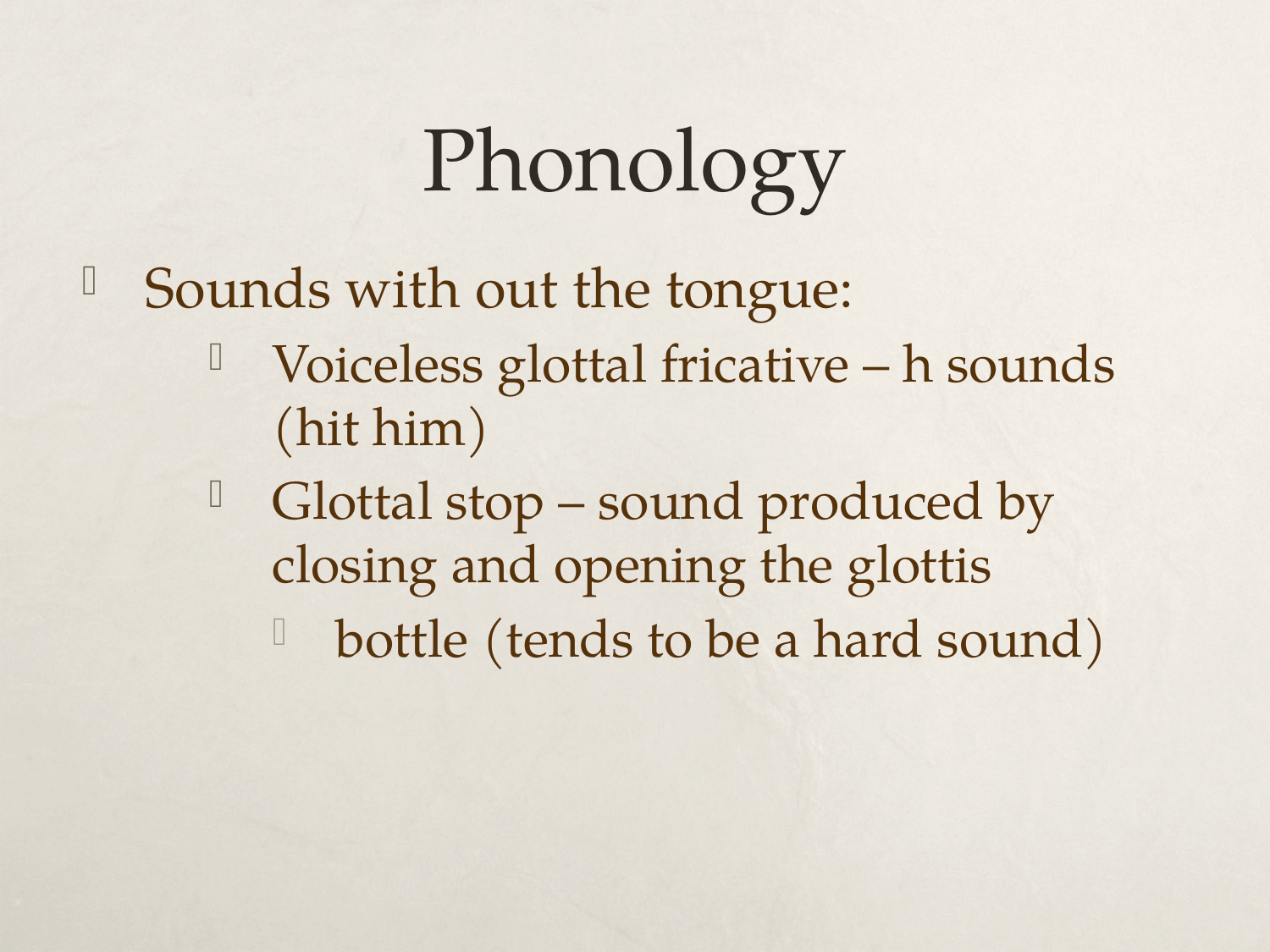

# Phonology
Sounds with out the tongue:
Voiceless glottal fricative – h sounds (hit him)
Glottal stop – sound produced by closing and opening the glottis
bottle (tends to be a hard sound)